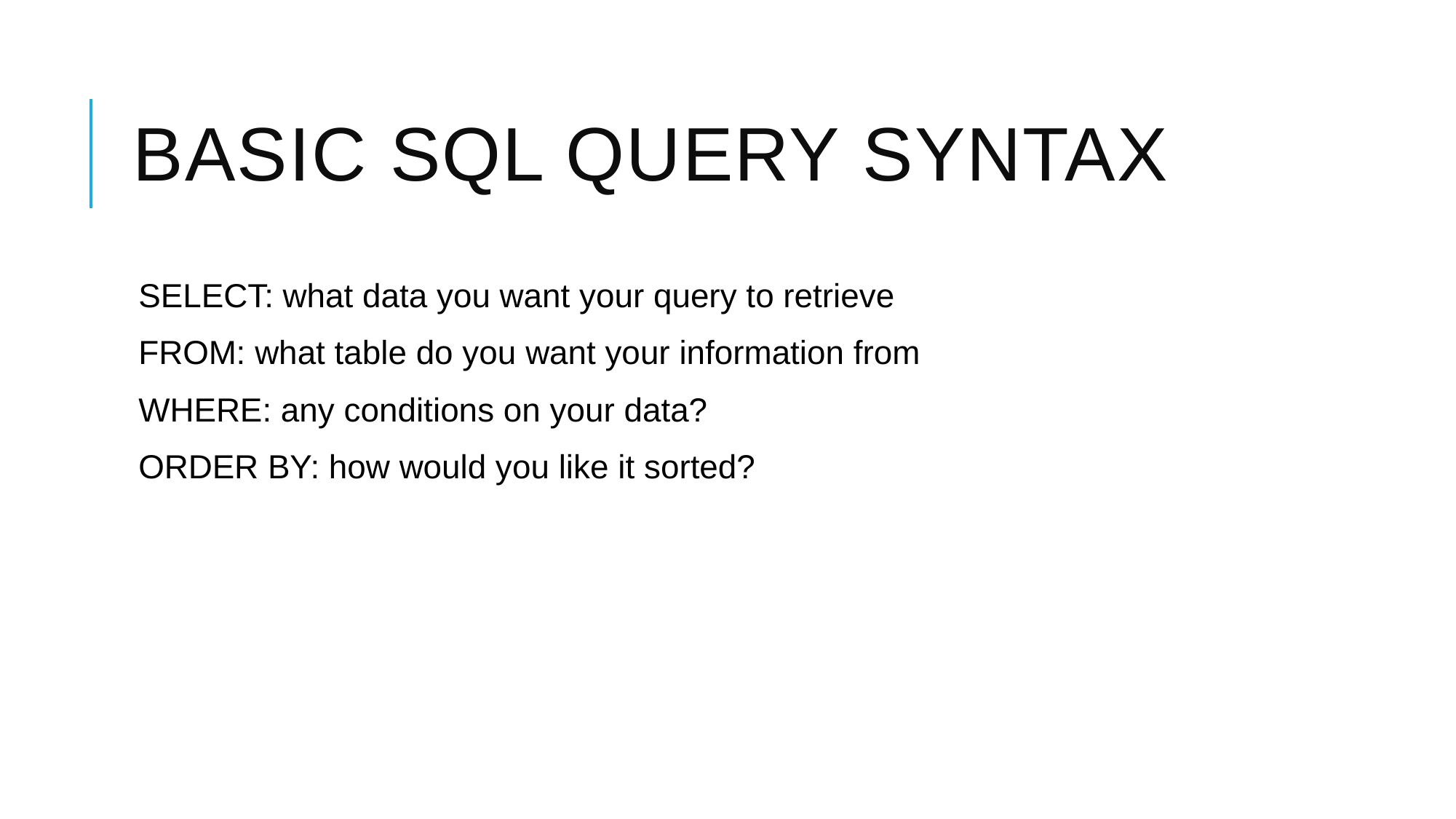

# Basic SQL Query Syntax
SELECT: what data you want your query to retrieve
FROM: what table do you want your information from
WHERE: any conditions on your data?
ORDER BY: how would you like it sorted?